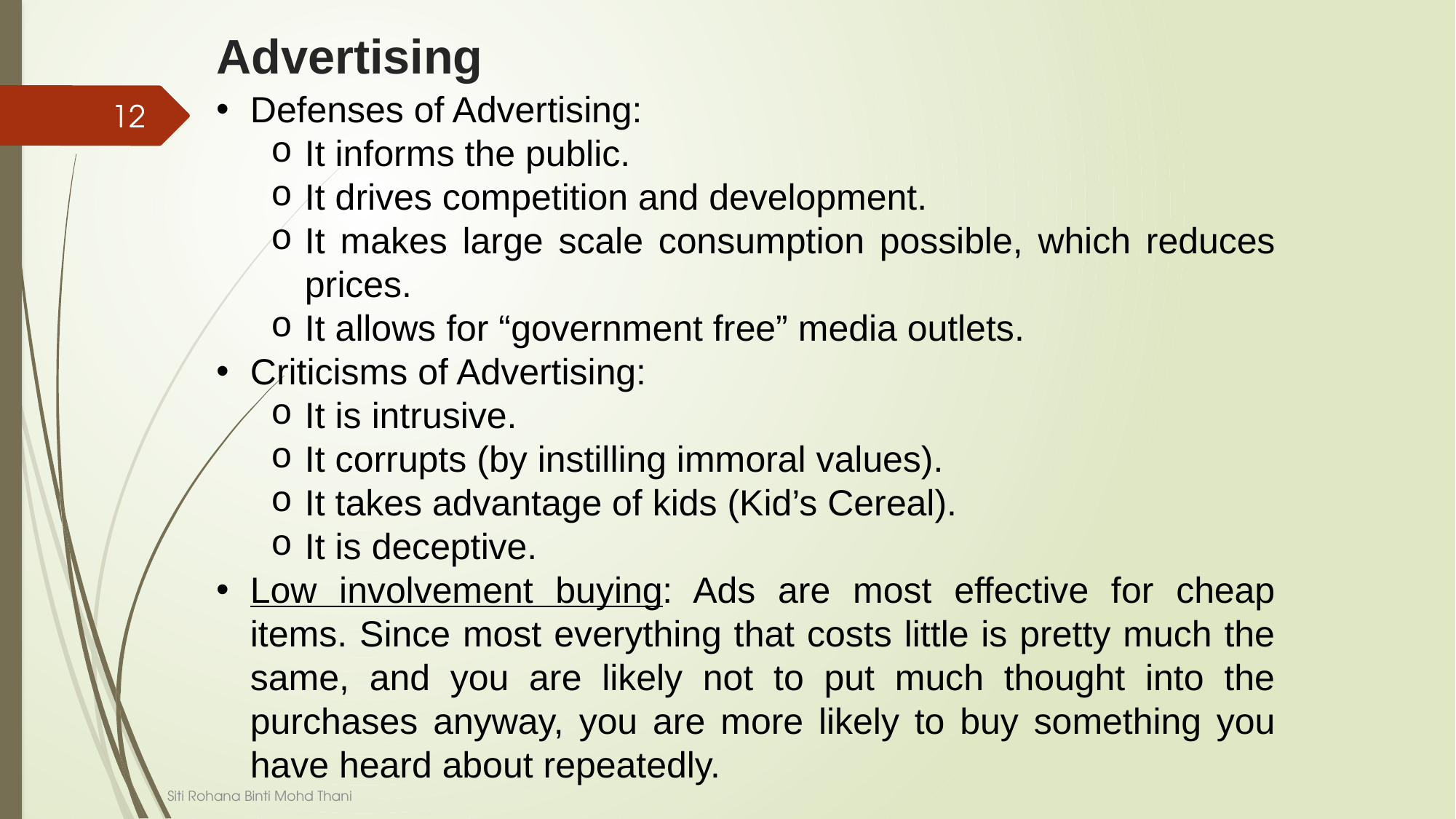

# Advertising
Defenses of Advertising:
It informs the public.
It drives competition and development.
It makes large scale consumption possible, which reduces prices.
It allows for “government free” media outlets.
Criticisms of Advertising:
It is intrusive.
It corrupts (by instilling immoral values).
It takes advantage of kids (Kid’s Cereal).
It is deceptive.
Low involvement buying: Ads are most effective for cheap items. Since most everything that costs little is pretty much the same, and you are likely not to put much thought into the purchases anyway, you are more likely to buy something you have heard about repeatedly.
12
Siti Rohana Binti Mohd Thani